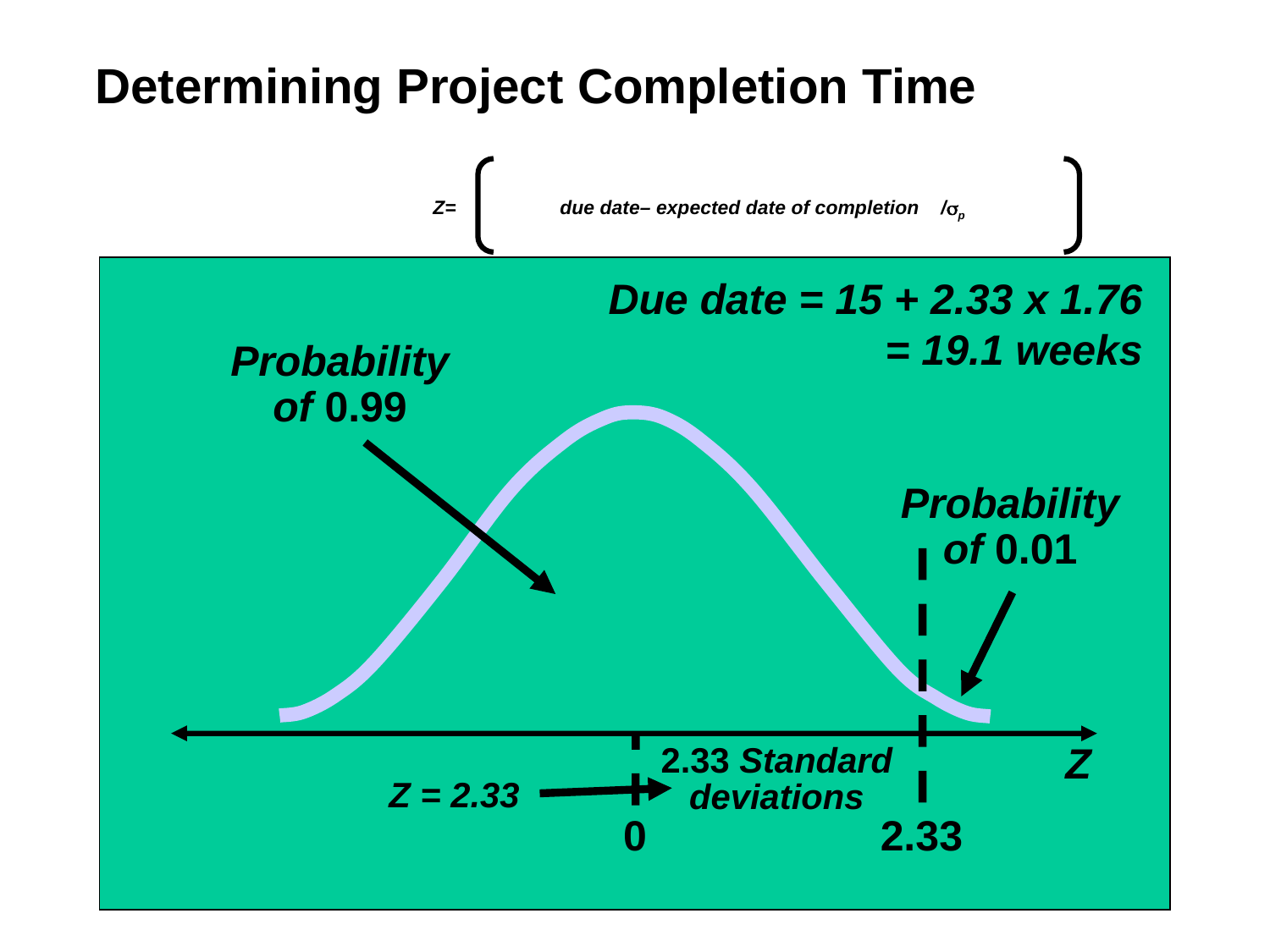

# Determining Project Completion Time

Z=	due date– expected date of completion	/σp

Due date = 15 + 2.33 x 1.76
	     = 19.1 weeks
Probability of 0.99

Z

Probability of 0.01

2.33 Standard deviations
0
2.33
               Z = 2.33